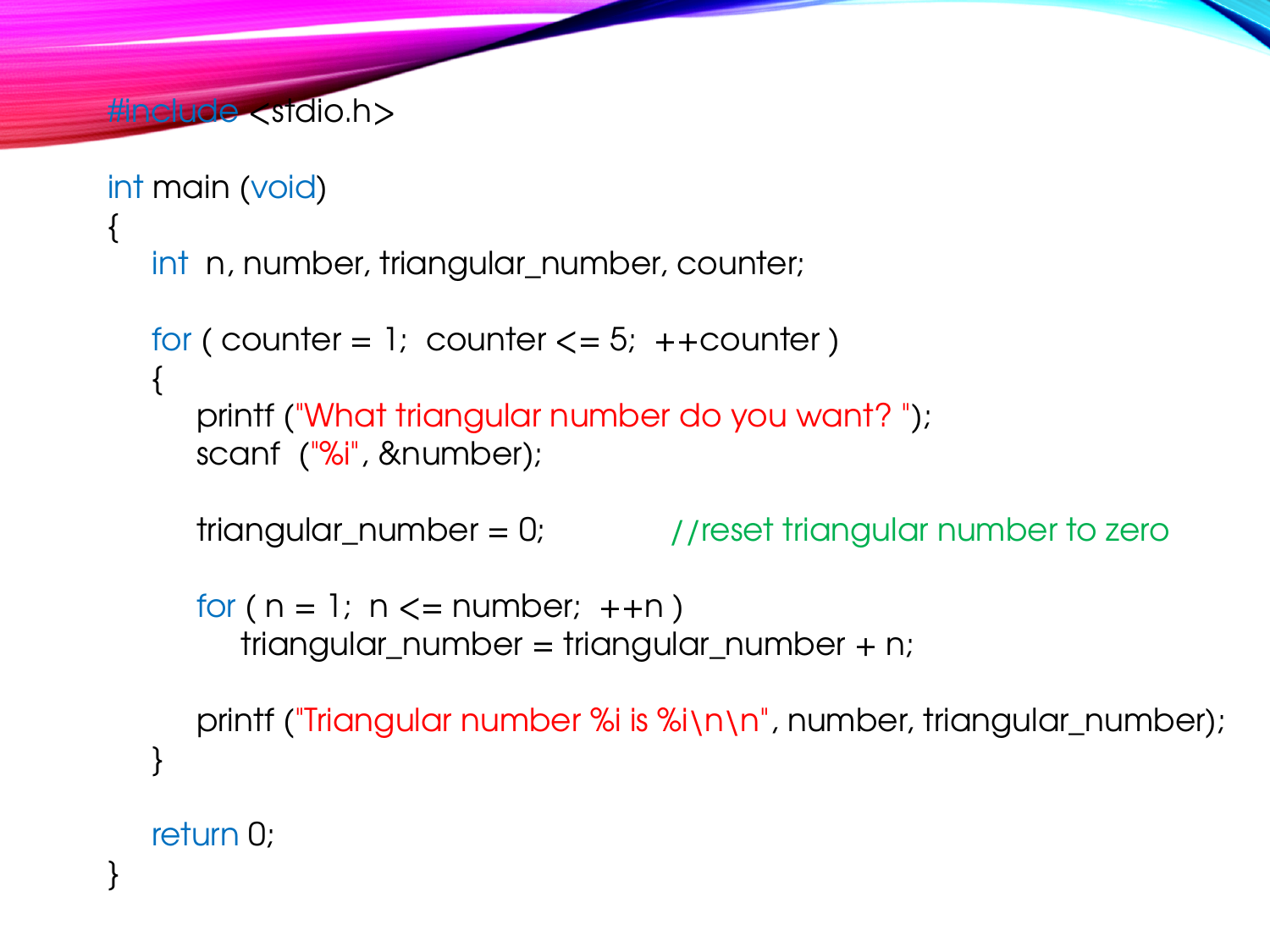

#include <stdio.h>

int main (void)
{
     int  n, number, triangular_number, counter;

     for ( counter = 1;  counter <= 5;  ++counter )
     {
          printf ("What triangular number do you want? ");
          scanf  ("%i", &number);

          triangular_number = 0;	      //reset triangular number to zero

          for ( n = 1;  n <= number;  ++n )
               triangular_number = triangular_number + n;

          printf ("Triangular number %i is %i\n\n", number, triangular_number);
     }

     return 0;
}